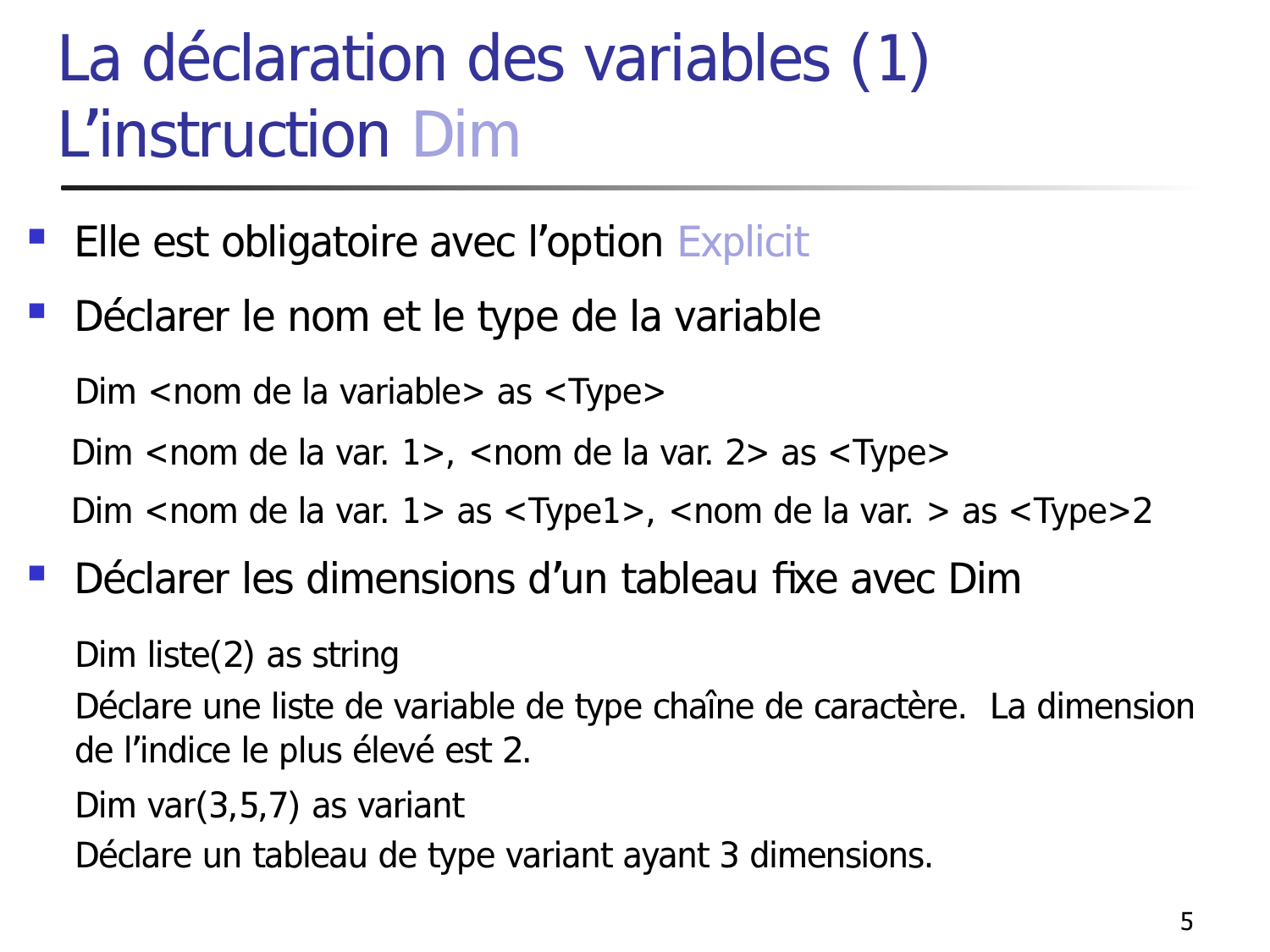

# La déclaration des variables (1) L’instruction Dim
Elle est obligatoire avec l’option Explicit
Déclarer le nom et le type de la variable
	Dim <nom de la variable> as <Type>
    Dim <nom de la var. 1>, <nom de la var. 2> as <Type>
    Dim <nom de la var. 1> as <Type1>, <nom de la var. > as <Type>2
Déclarer les dimensions d’un tableau fixe avec Dim
	Dim liste(2) as string
	Déclare une liste de variable de type chaîne de caractère.  La dimension de l’indice le plus élevé est 2.
	Dim var(3,5,7) as variant
	Déclare un tableau de type variant ayant 3 dimensions.

5